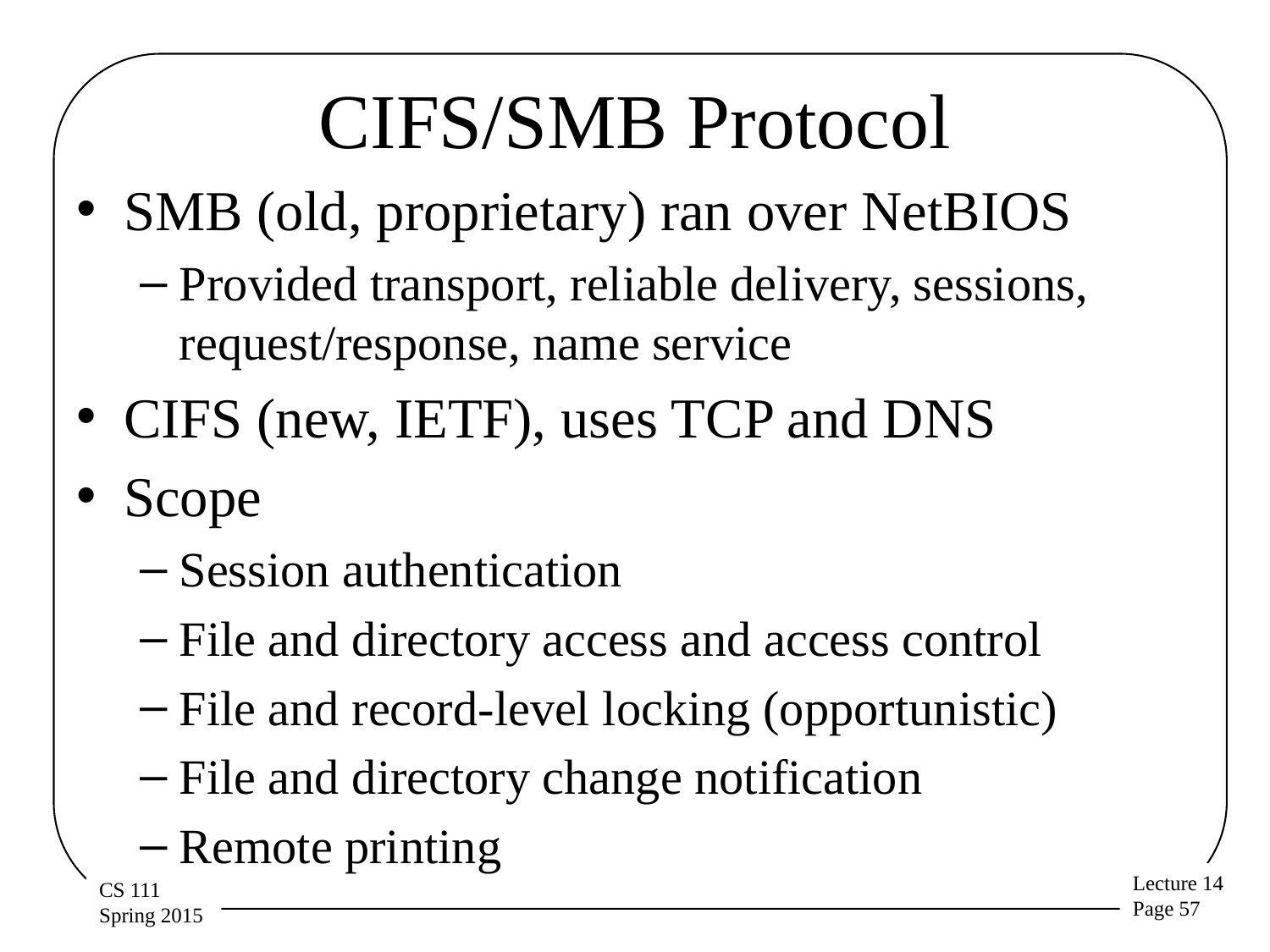

# CIFS/SMB Protocol
SMB (old, proprietary) ran over NetBIOS
Provided transport, reliable delivery, sessions, request/response, name service
CIFS (new, IETF), uses TCP and DNS
Scope
Session authentication
File and directory access and access control
File and record-level locking (opportunistic)
File and directory change notification
Remote printing